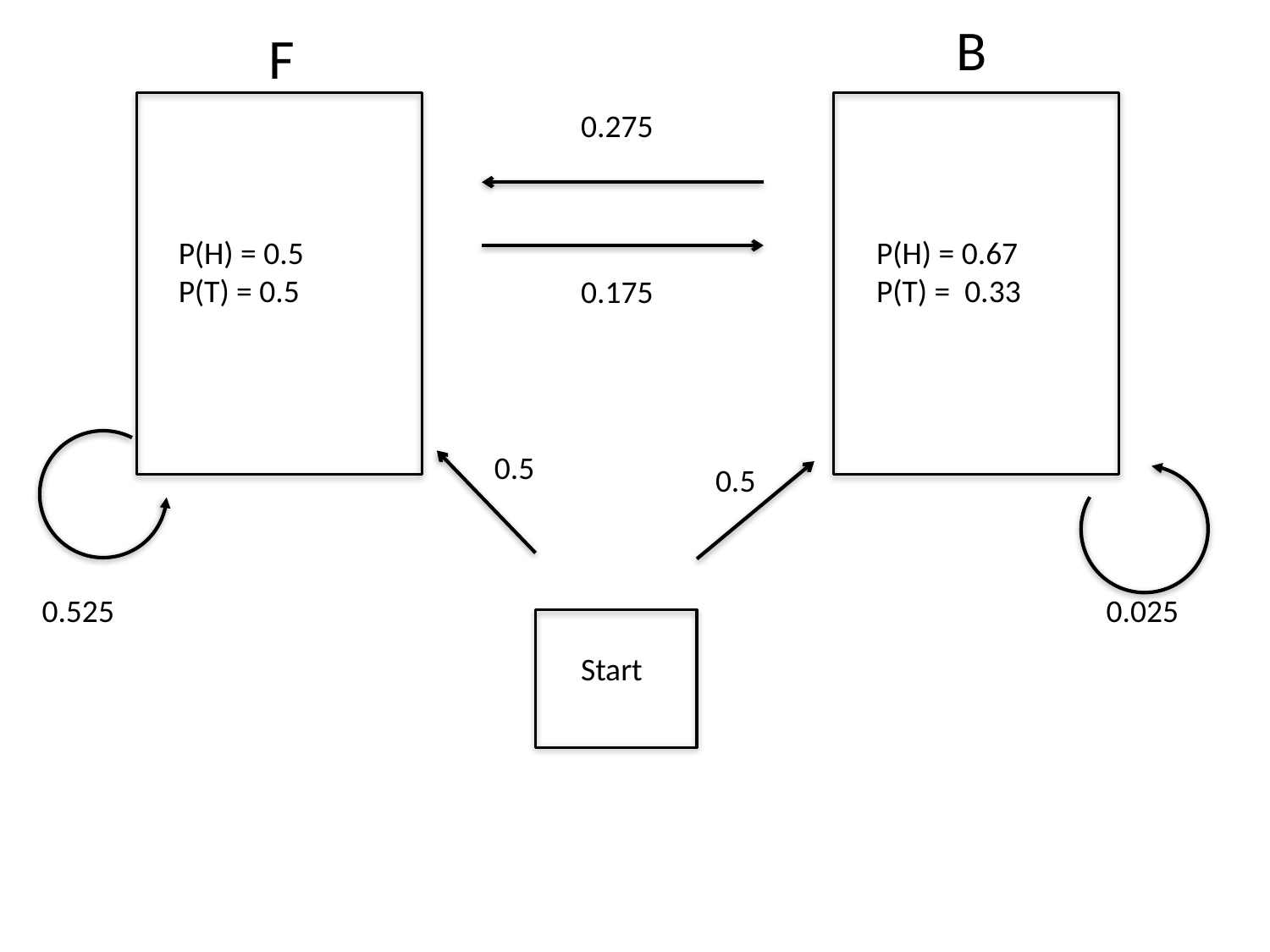

B
F

0.275
P(H) = 0.5
P(T) = 0.5
P(H) = 0.67
P(T) =  0.33
0.175

0.5
0.5

0.525
0.025

Start